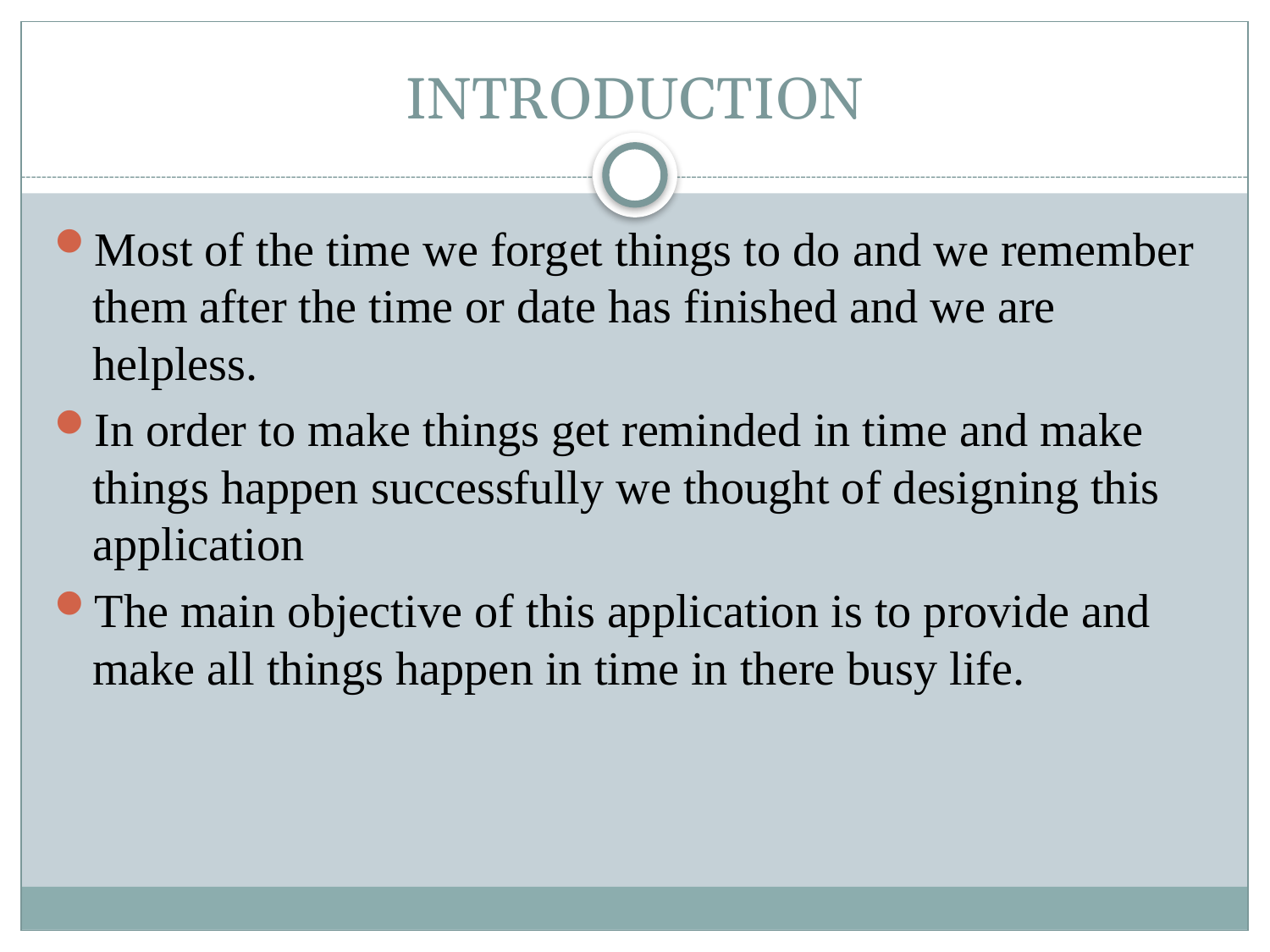

# INTRODUCTION
Most of the time we forget things to do and we remember them after the time or date has finished and we are helpless.
In order to make things get reminded in time and make things happen successfully we thought of designing this application
The main objective of this application is to provide and  make all things happen in time in there busy life.